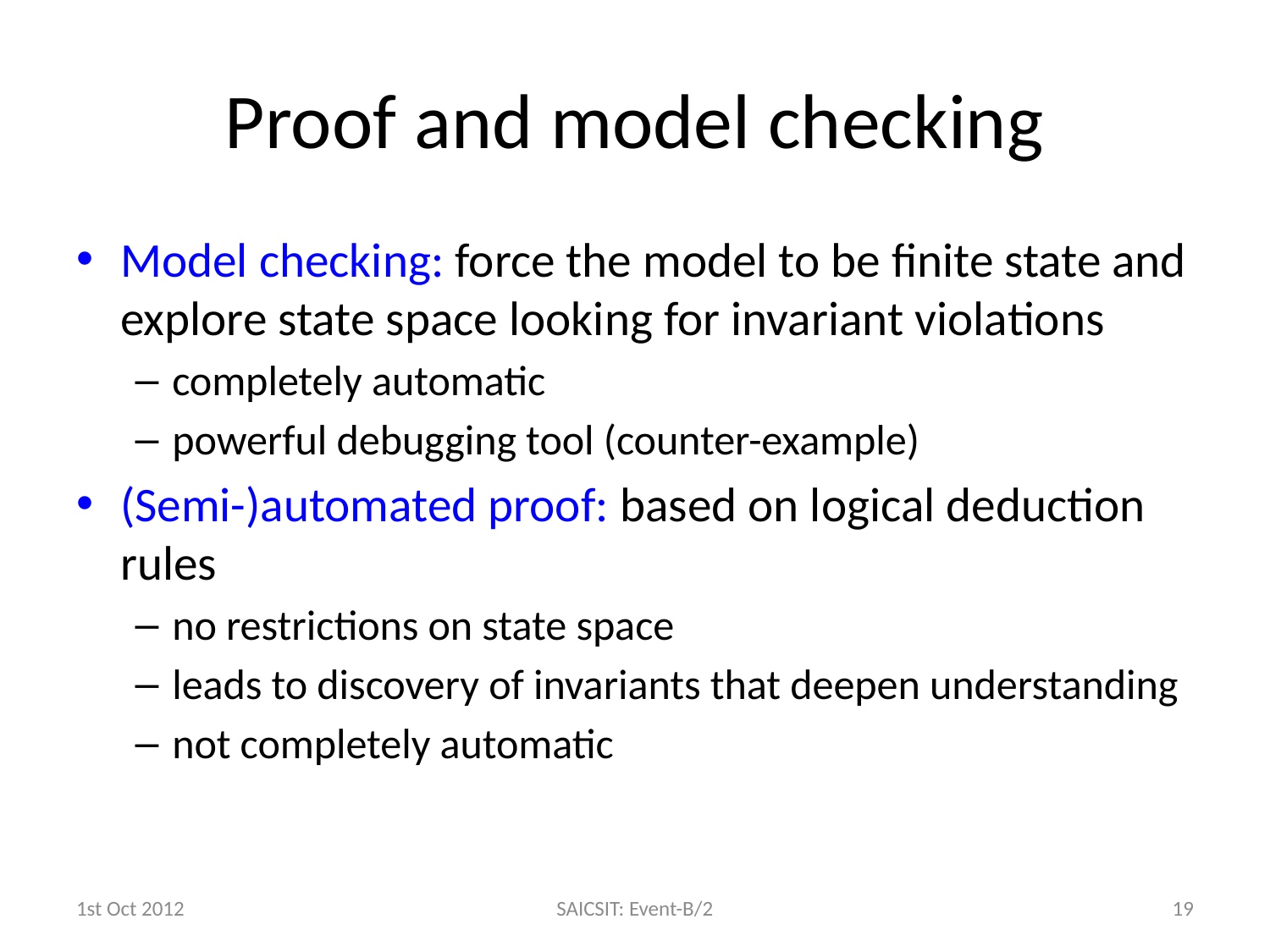

# Proof and model checking
Model checking: force the model to be finite state and explore state space looking for invariant violations
completely automatic
powerful debugging tool (counter-example)
(Semi-)automated proof: based on logical deduction rules
no restrictions on state space
leads to discovery of invariants that deepen understanding
not completely automatic

1st Oct 2012
SAICSIT: Event-B/2
19